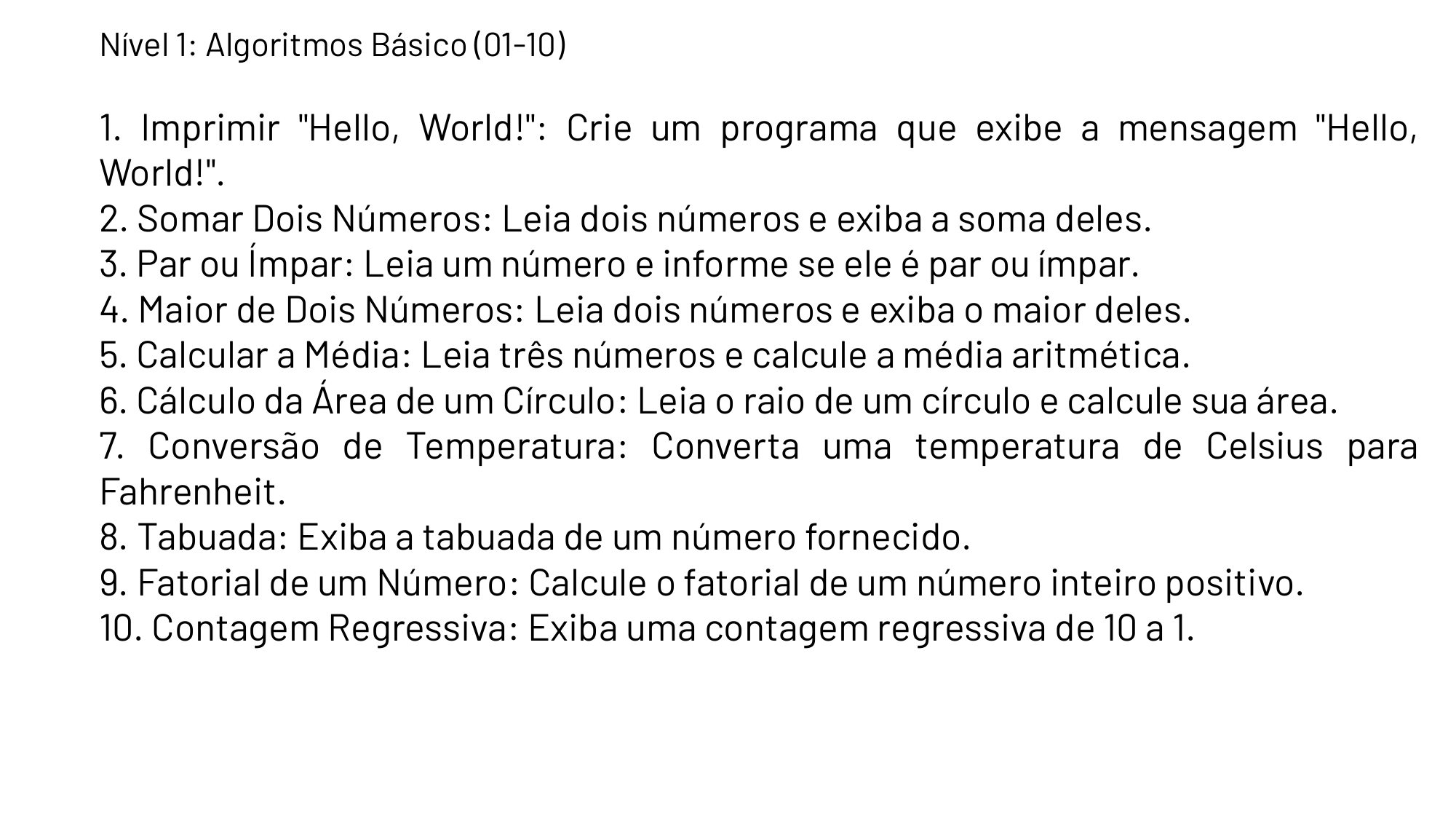

Nível 1: Algoritmos Básico (01-10)

1. Imprimir "Hello, World!": Crie um programa que exibe a mensagem "Hello, World!".
2. Somar Dois Números: Leia dois números e exiba a soma deles.
3. Par ou Ímpar: Leia um número e informe se ele é par ou ímpar.
4. Maior de Dois Números: Leia dois números e exiba o maior deles.
5. Calcular a Média: Leia três números e calcule a média aritmética.
6. Cálculo da Área de um Círculo: Leia o raio de um círculo e calcule sua área.
7. Conversão de Temperatura: Converta uma temperatura de Celsius para Fahrenheit.
8. Tabuada: Exiba a tabuada de um número fornecido.
9. Fatorial de um Número: Calcule o fatorial de um número inteiro positivo.
10. Contagem Regressiva: Exiba uma contagem regressiva de 10 a 1.